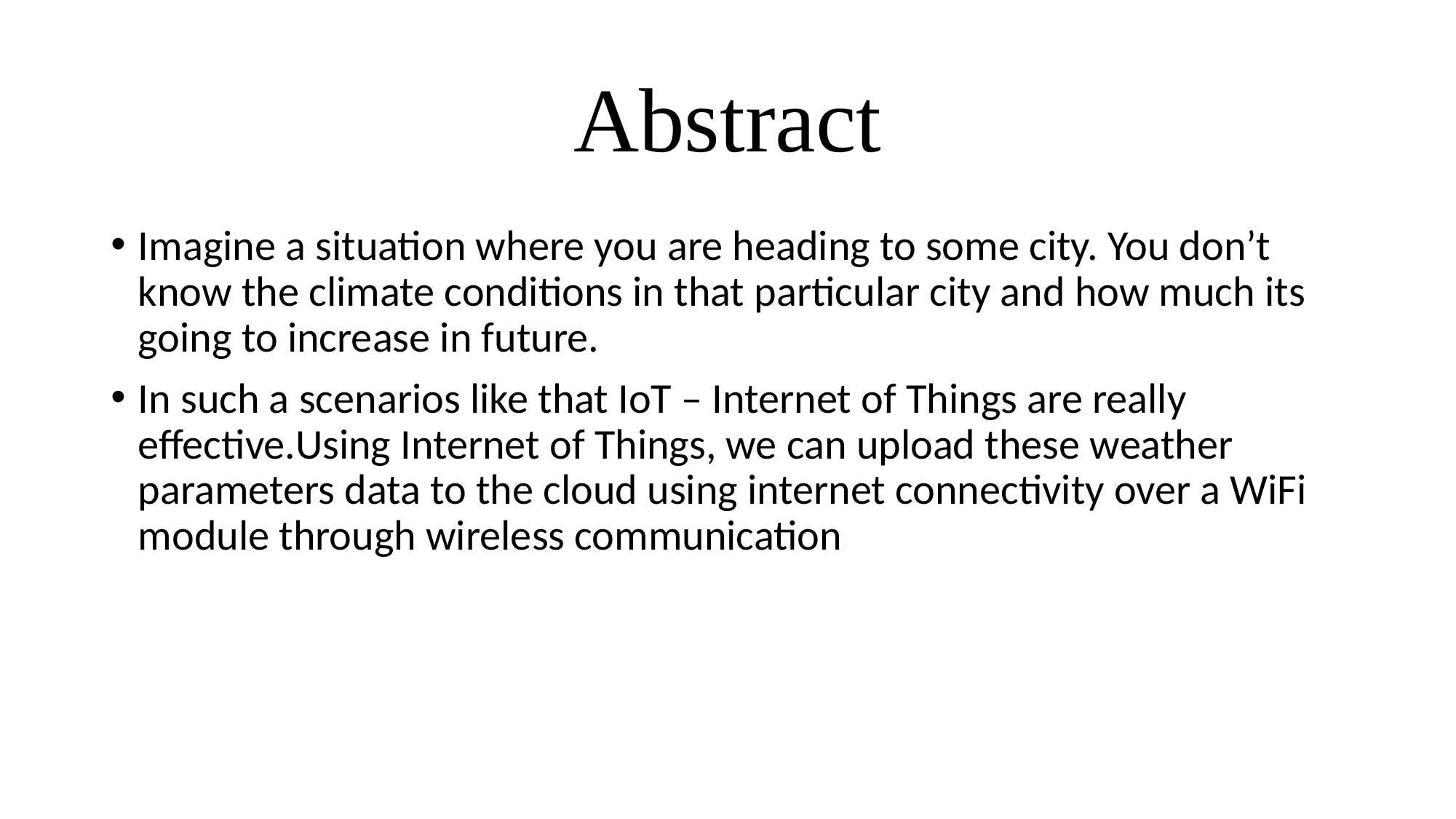

# Abstract
Imagine a situation where you are heading to some city. You don’t know the climate conditions in that particular city and how much its going to increase in future.
In such a scenarios like that IoT – Internet of Things are really effective.Using Internet of Things, we can upload these weather parameters data to the cloud using internet connectivity over a WiFi module through wireless communication